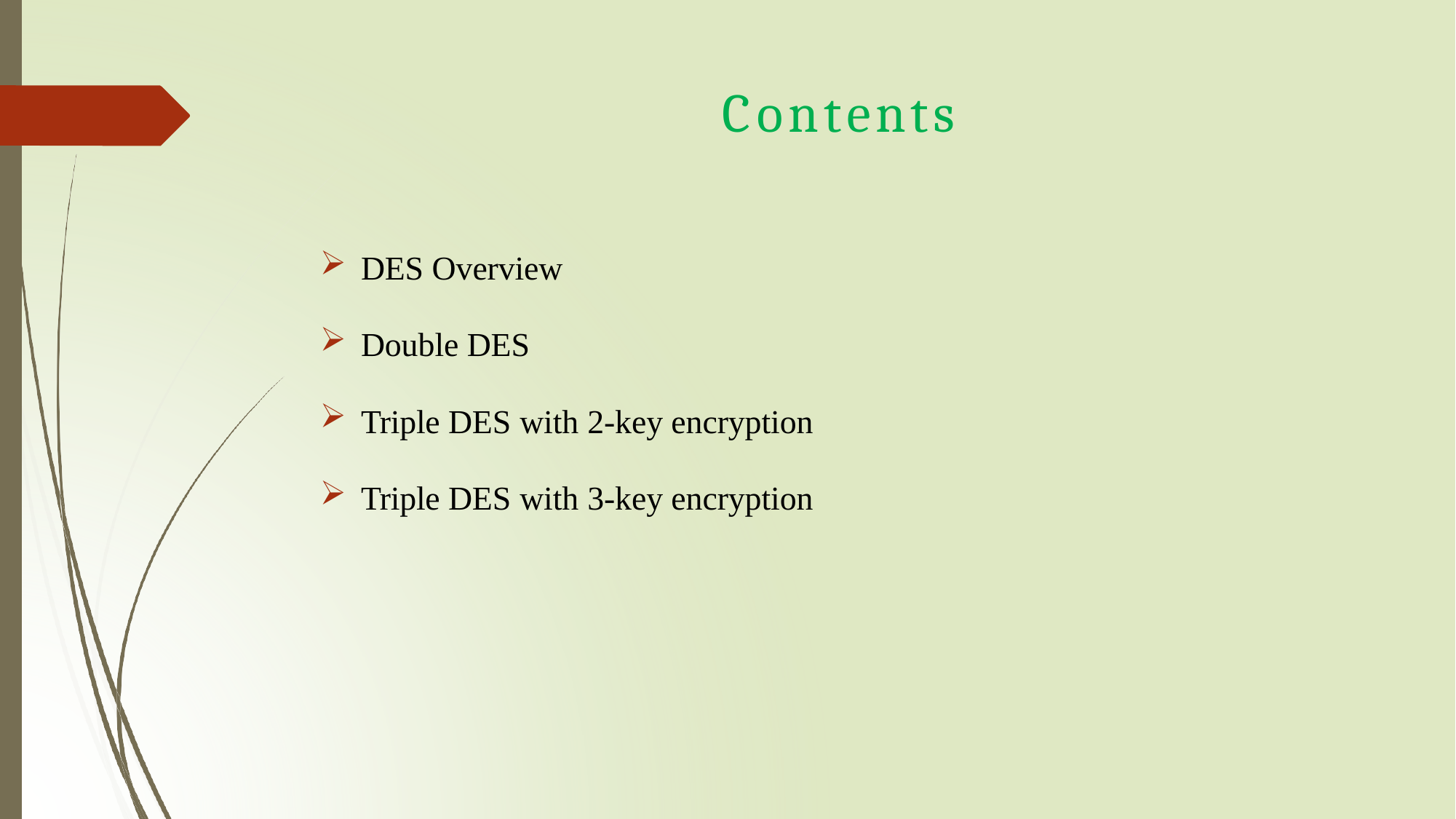

# Contents
DES Overview

Double DES

Triple DES with 2-key encryption

Triple DES with 3-key encryption